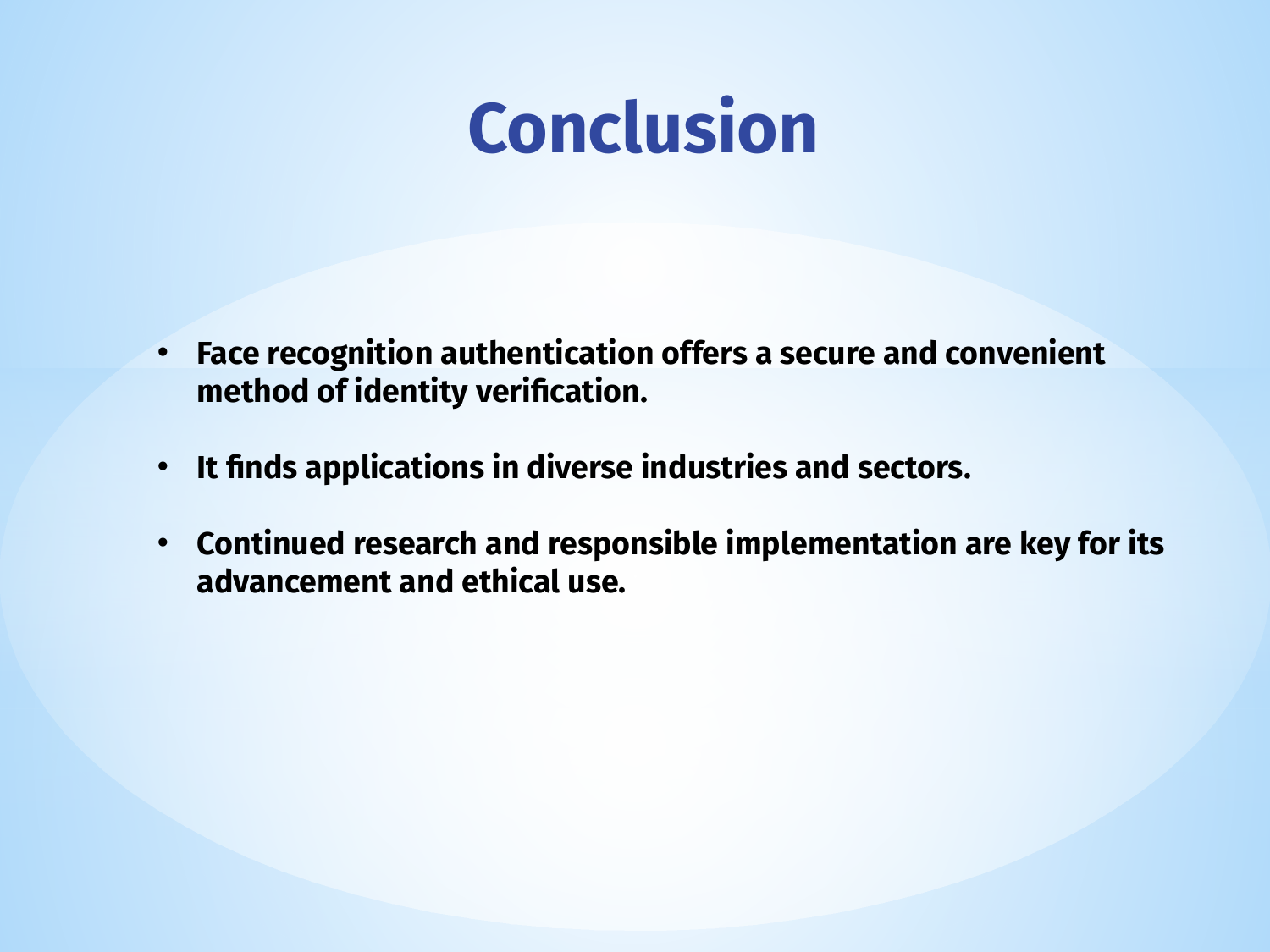

Conclusion

Face recognition authentication offers a secure and convenient method of identity verification.

It finds applications in diverse industries and sectors.

Continued research and responsible implementation are key for its advancement and ethical use.